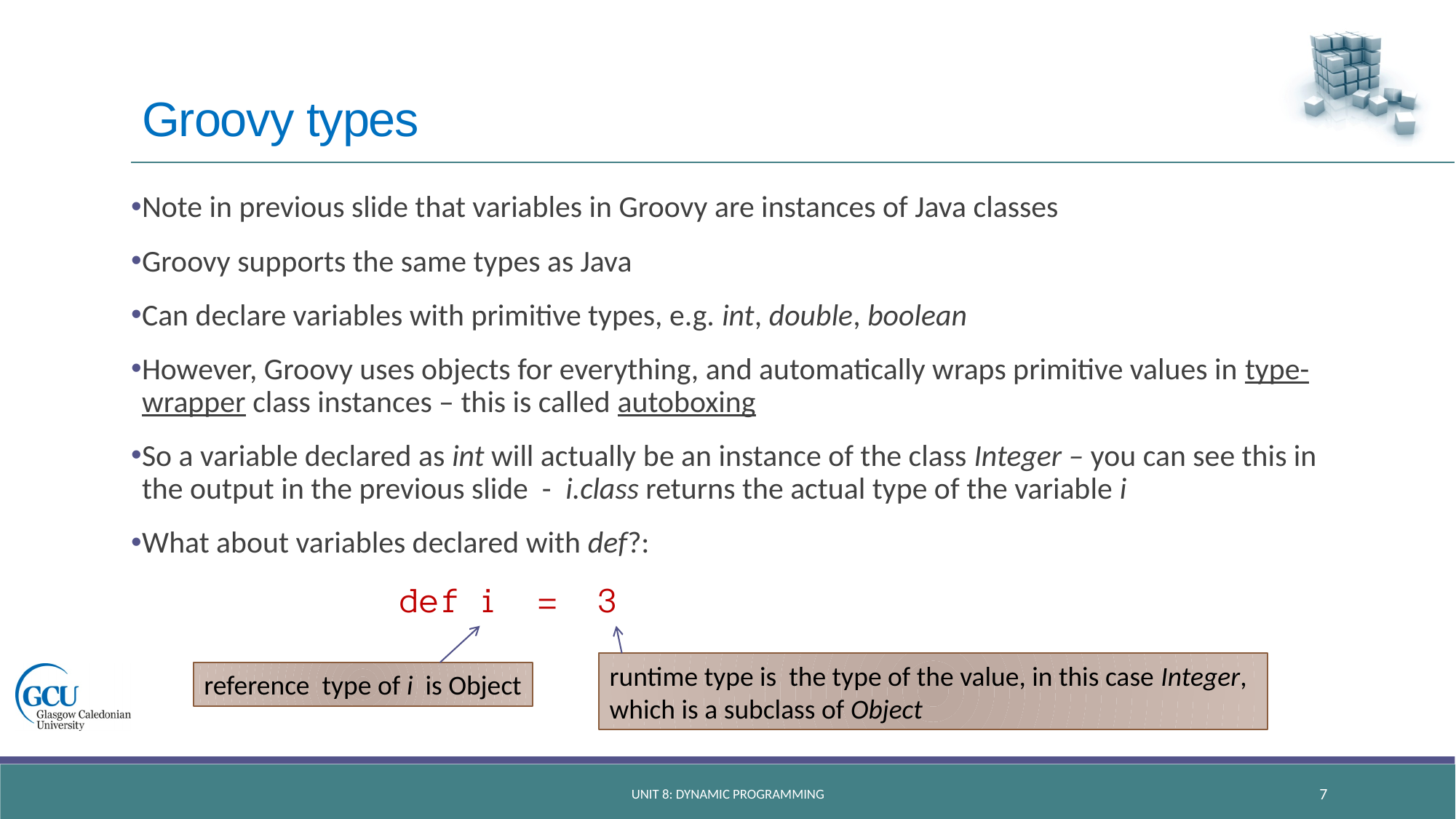

# Groovy types
Note in previous slide that variables in Groovy are instances of Java classes
Groovy supports the same types as Java
Can declare variables with primitive types, e.g. int, double, boolean
However, Groovy uses objects for everything, and automatically wraps primitive values in type-wrapper class instances – this is called autoboxing
So a variable declared as int will actually be an instance of the class Integer – you can see this in the output in the previous slide  -  i.class returns the actual type of the variable i
What about variables declared with def?:
                                       def i  =  3
runtime type is  the type of the value, in this case Integer, which is a subclass of Object
reference  type of i  is Object
unit 8: dynamic programming
7